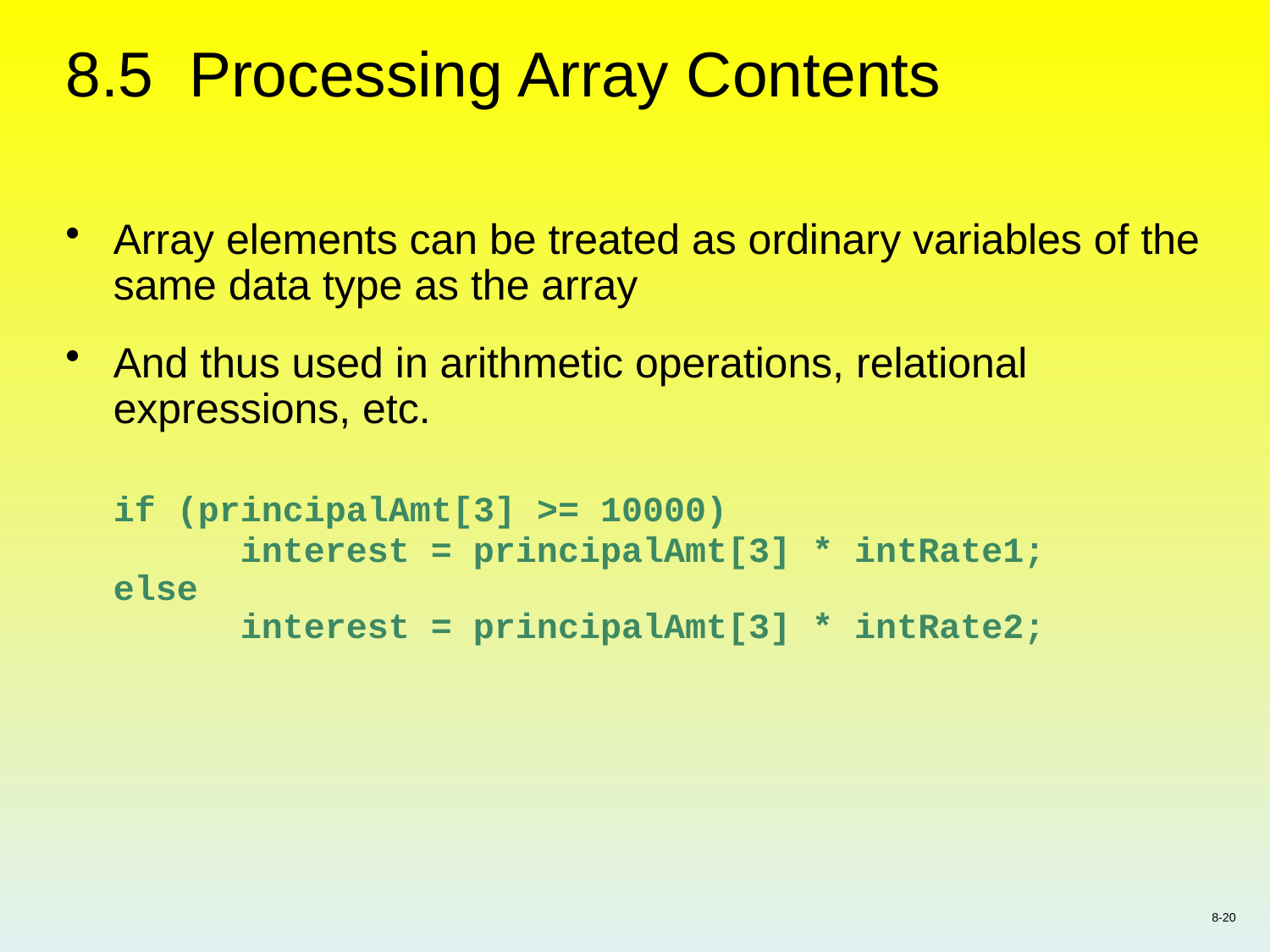

# 8.5  Processing Array Contents
Array elements can be treated as ordinary variables of the same data type as the array
And thus used in arithmetic operations, relational expressions, etc.
	if (principalAmt[3] >= 10000)
  		interest = principalAmt[3] * intRate1;
 	else
   	interest = principalAmt[3] * intRate2;
8-20